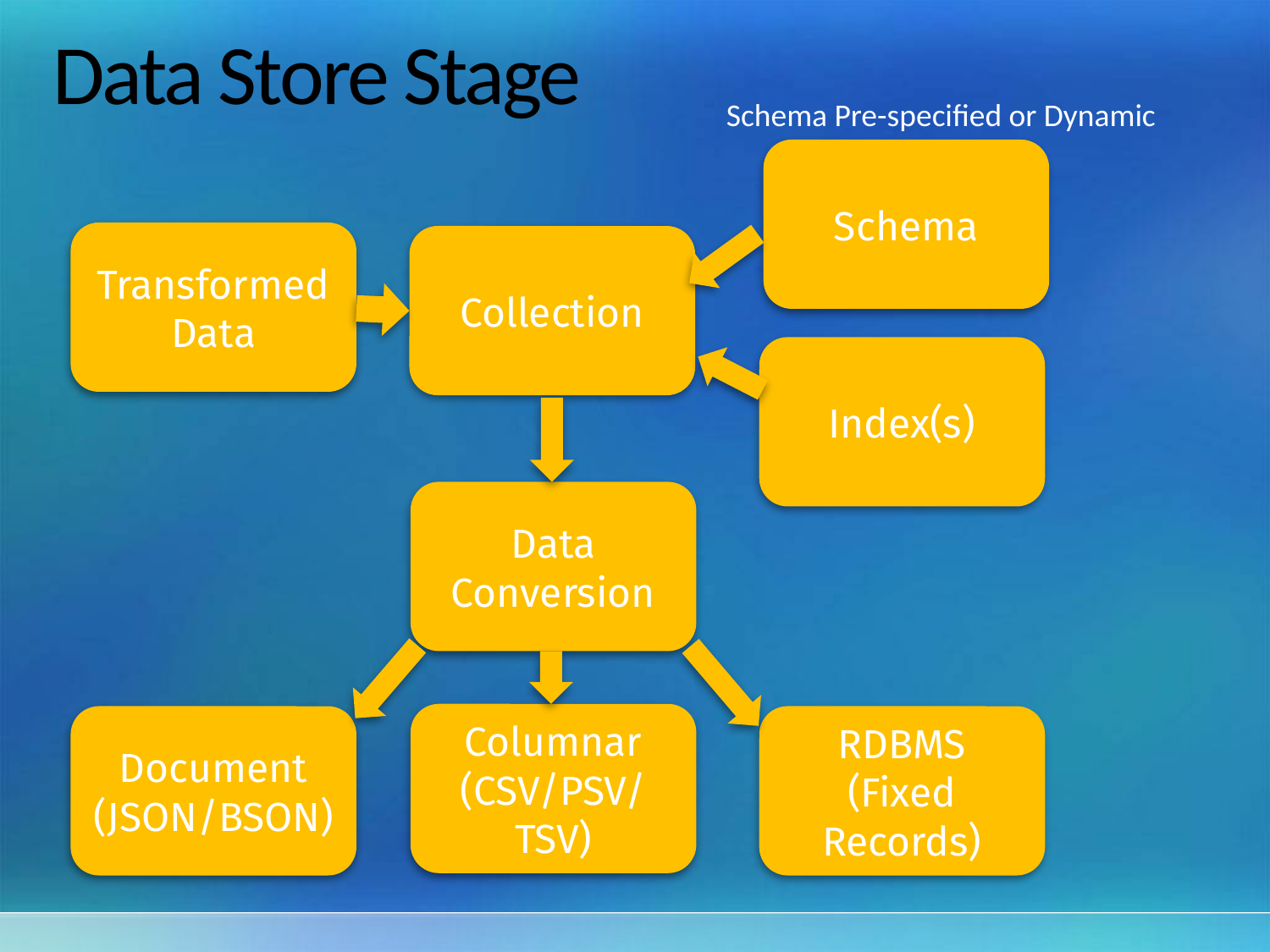

# Data Store Stage
Schema Pre-specified or Dynamic
Schema

TransformedData
Collection

Index(s)

Data Conversion

Columnar
(CSV/PSV/TSV)
Document
(JSON/BSON)
RDBMS
(Fixed Records)